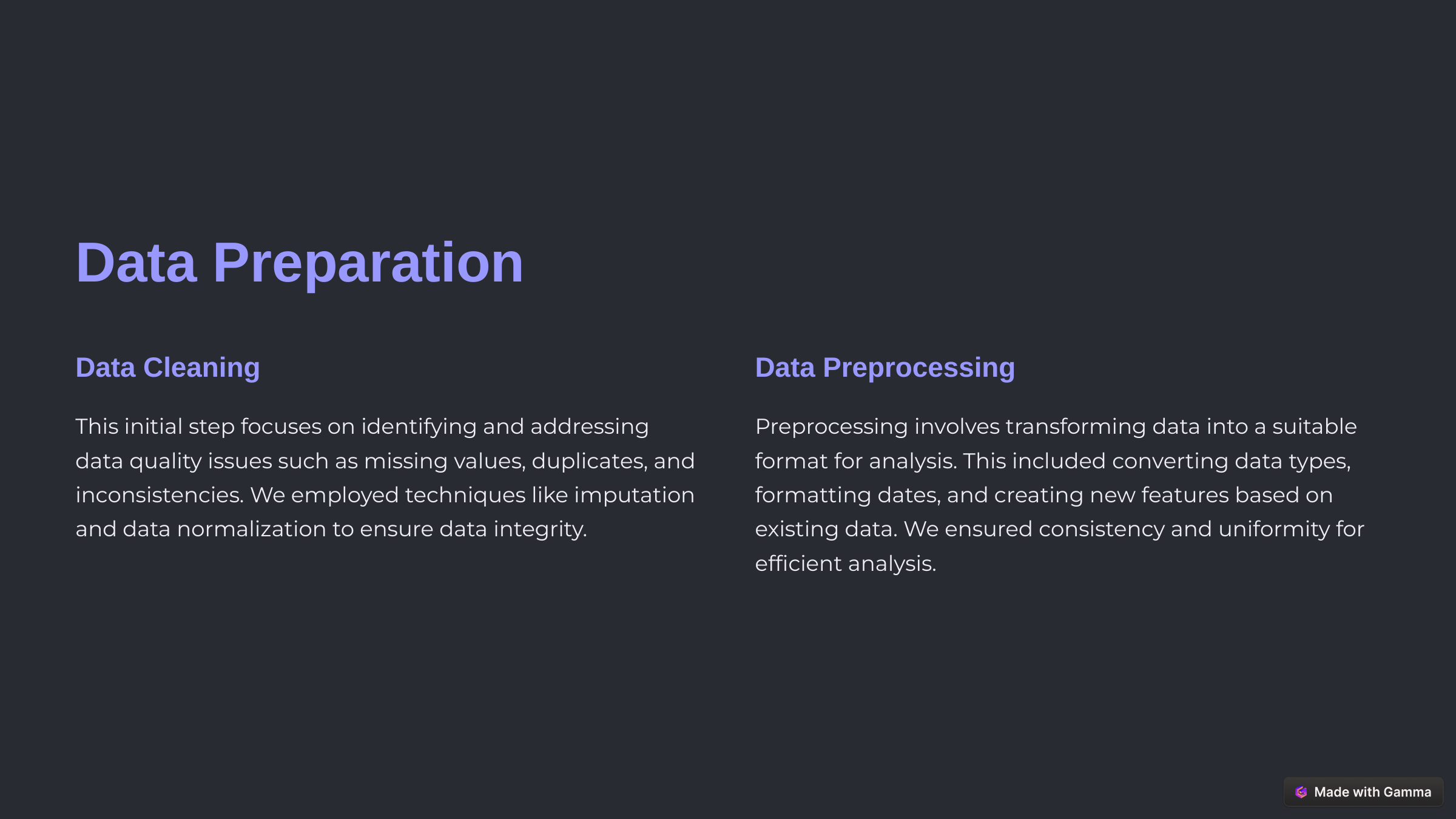

Data Preparation
Data Cleaning
Data Preprocessing
This initial step focuses on identifying and addressing data quality issues such as missing values, duplicates, and inconsistencies. We employed techniques like imputation and data normalization to ensure data integrity.
Preprocessing involves transforming data into a suitable format for analysis. This included converting data types, formatting dates, and creating new features based on existing data. We ensured consistency and uniformity for efficient analysis.